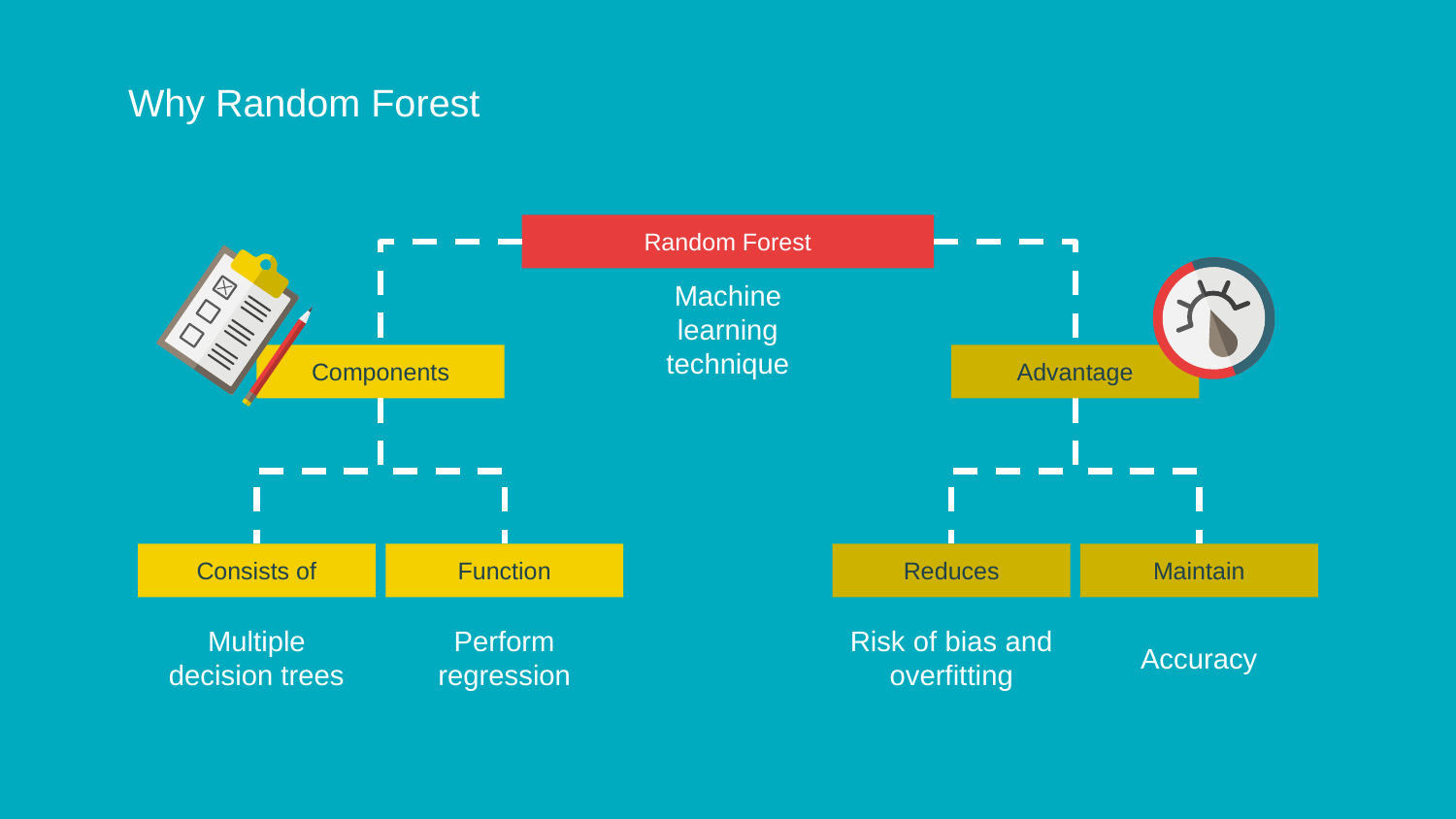

# Why Random Forest
Random Forest
Machine learning technique

Components
Advantage
Consists of
Function
Reduces
Maintain
Perform regression
Risk of bias and overfitting
Accuracy
Multiple decision trees